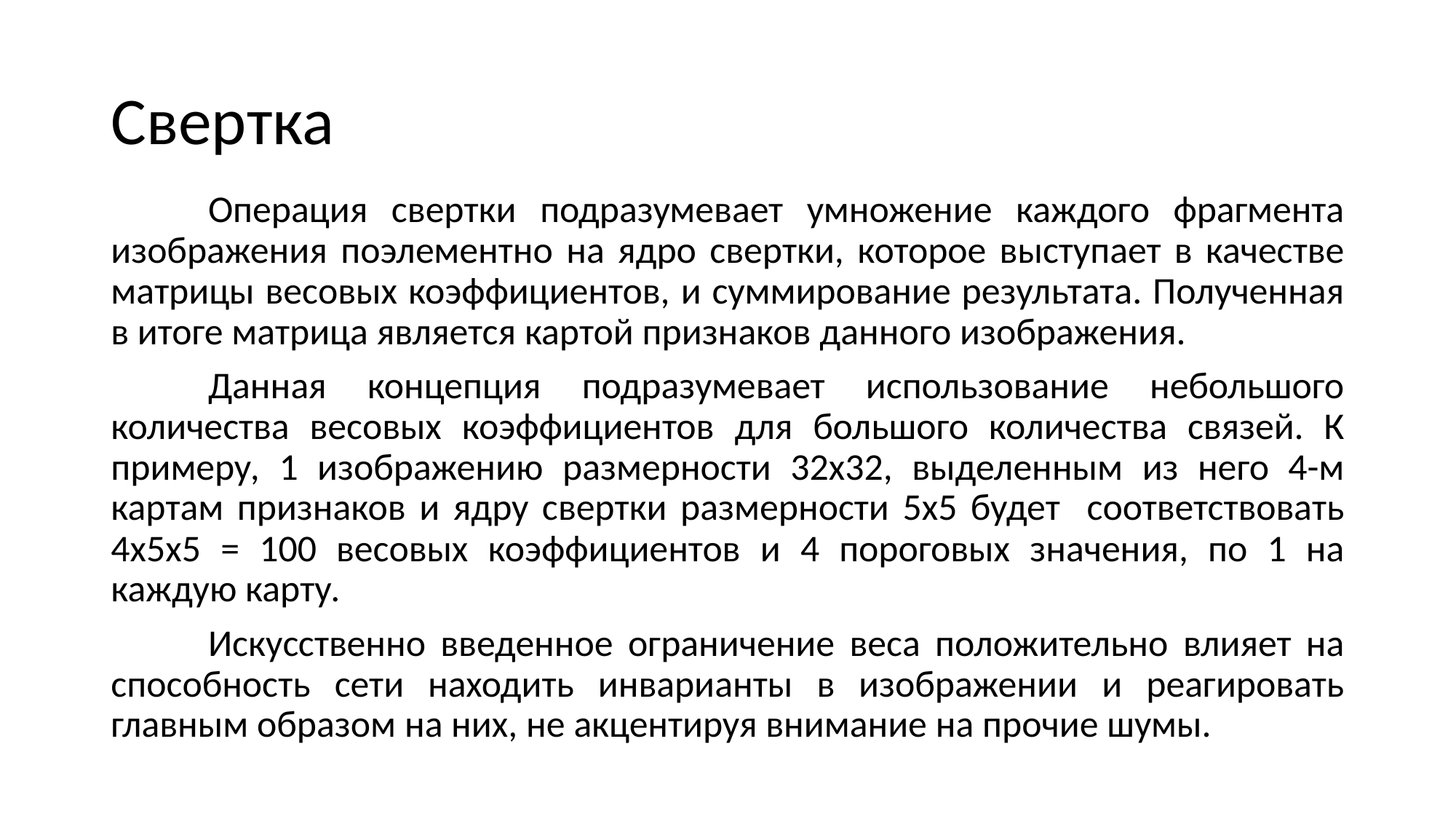

# Свертка
	Операция свертки подразумевает умножение каждого фрагмента изображения поэлементно на ядро свертки, которое выступает в качестве матрицы весовых коэффициентов, и суммирование результата. Полученная в итоге матрица является картой признаков данного изображения.
	Данная концепция подразумевает использование небольшого количества весовых коэффициентов для большого количества связей. К примеру, 1 изображению размерности 32х32, выделенным из него 4-м картам признаков и ядру свертки размерности 5х5 будет  соответствовать 4х5х5 = 100 весовых коэффициентов и 4 пороговых значения, по 1 на каждую карту.
	Искусственно введенное ограничение веса положительно влияет на способность сети находить инварианты в изображении и реагировать главным образом на них, не акцентируя внимание на прочие шумы.